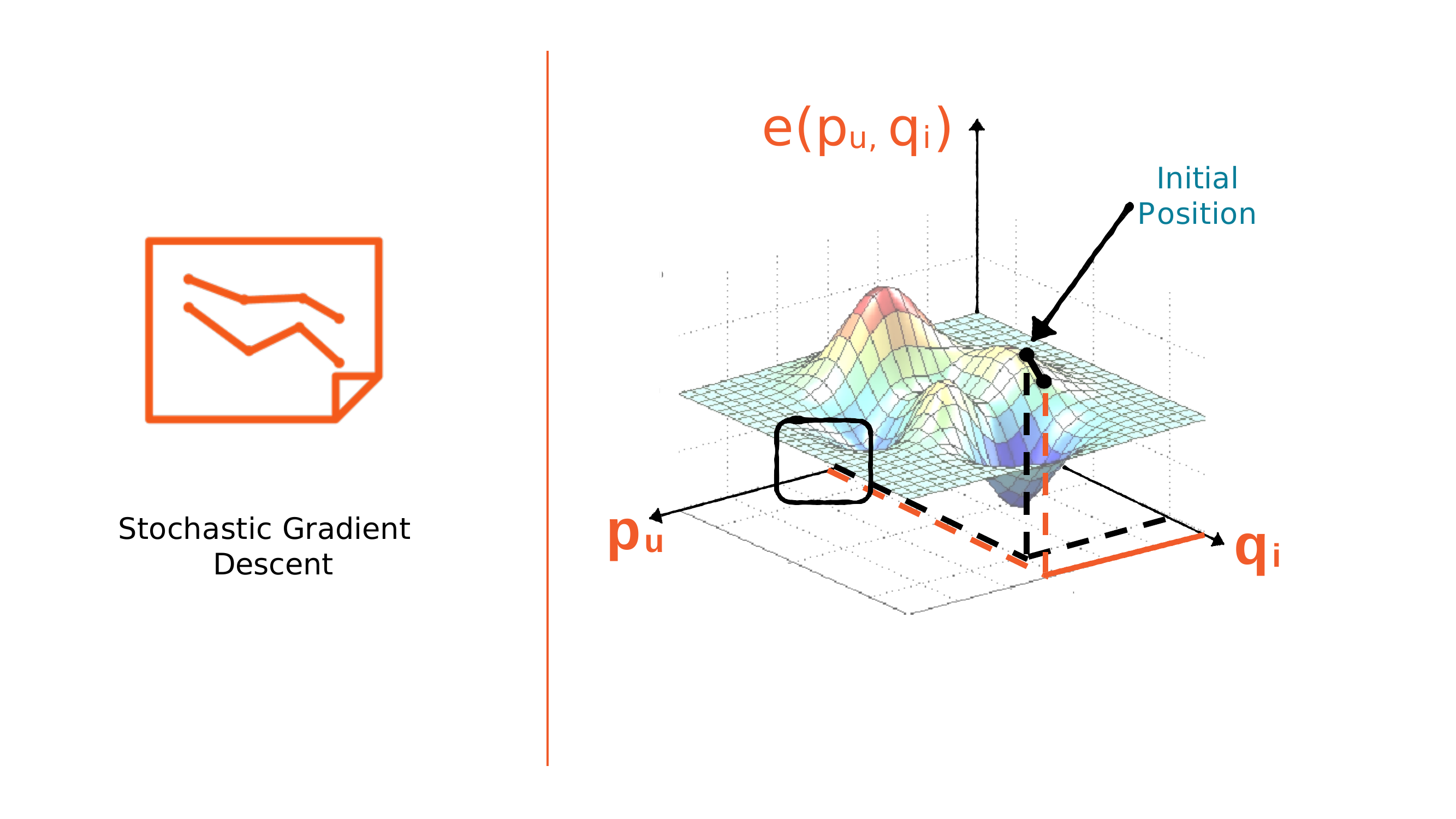

# e(pu, qi)

Initial  Position

pu

qi
Stochastic Gradient  Descent